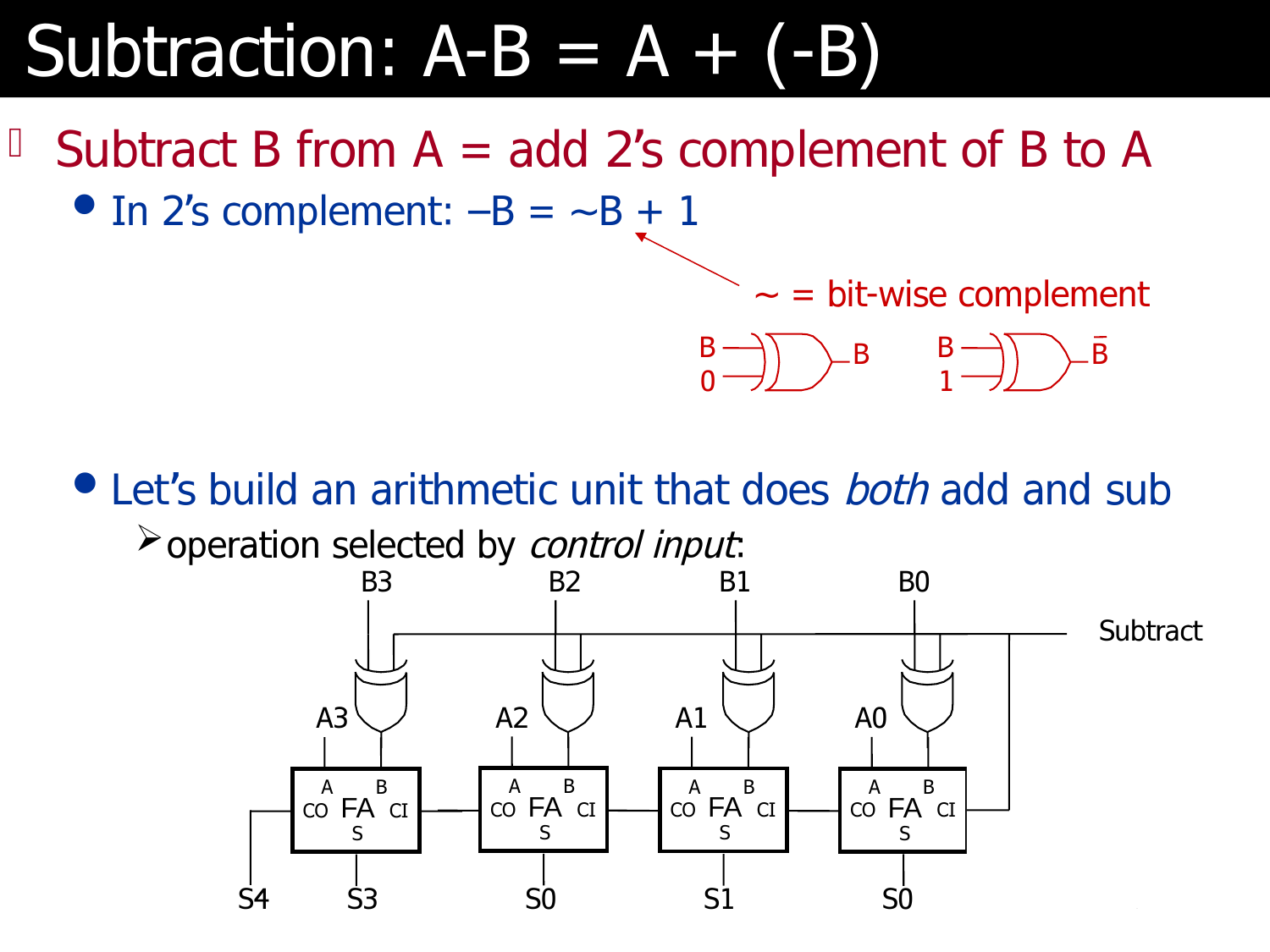

# Subtraction: A-B = A + (-B)
Subtract B from A = add 2’s complement of B to A
In 2’s complement: –B = ~B + 1

Let’s build an arithmetic unit that does both add and sub
operation selected by control input:

~ = bit-wise complement
B
0
B
1
B
B

 B3                  B2                B1                 B0

Subtract

A3                 A2                 A1                 A0

   A       B
CO          CI
        S

FA

   A       B
CO          CI
        S

FA

   A       B
CO          CI
        S

FA

   A       B
CO          CI
        S

FA

S4         S3                 S0                 S1                 S0
But what about the “+1”?